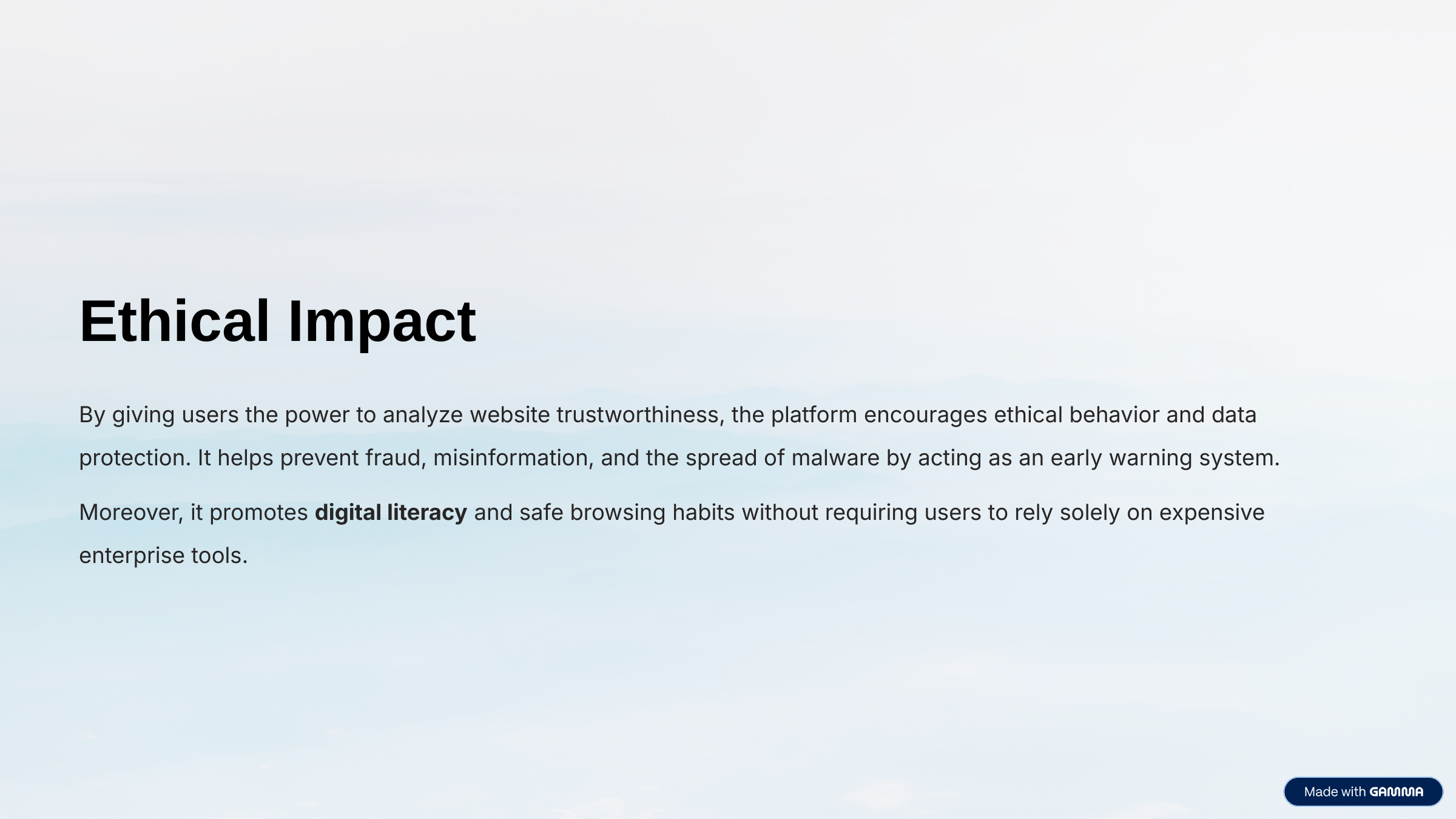

Ethical Impact
By giving users the power to analyze website trustworthiness, the platform encourages ethical behavior and data protection. It helps prevent fraud, misinformation, and the spread of malware by acting as an early warning system.
Moreover, it promotes digital literacy and safe browsing habits without requiring users to rely solely on expensive enterprise tools.